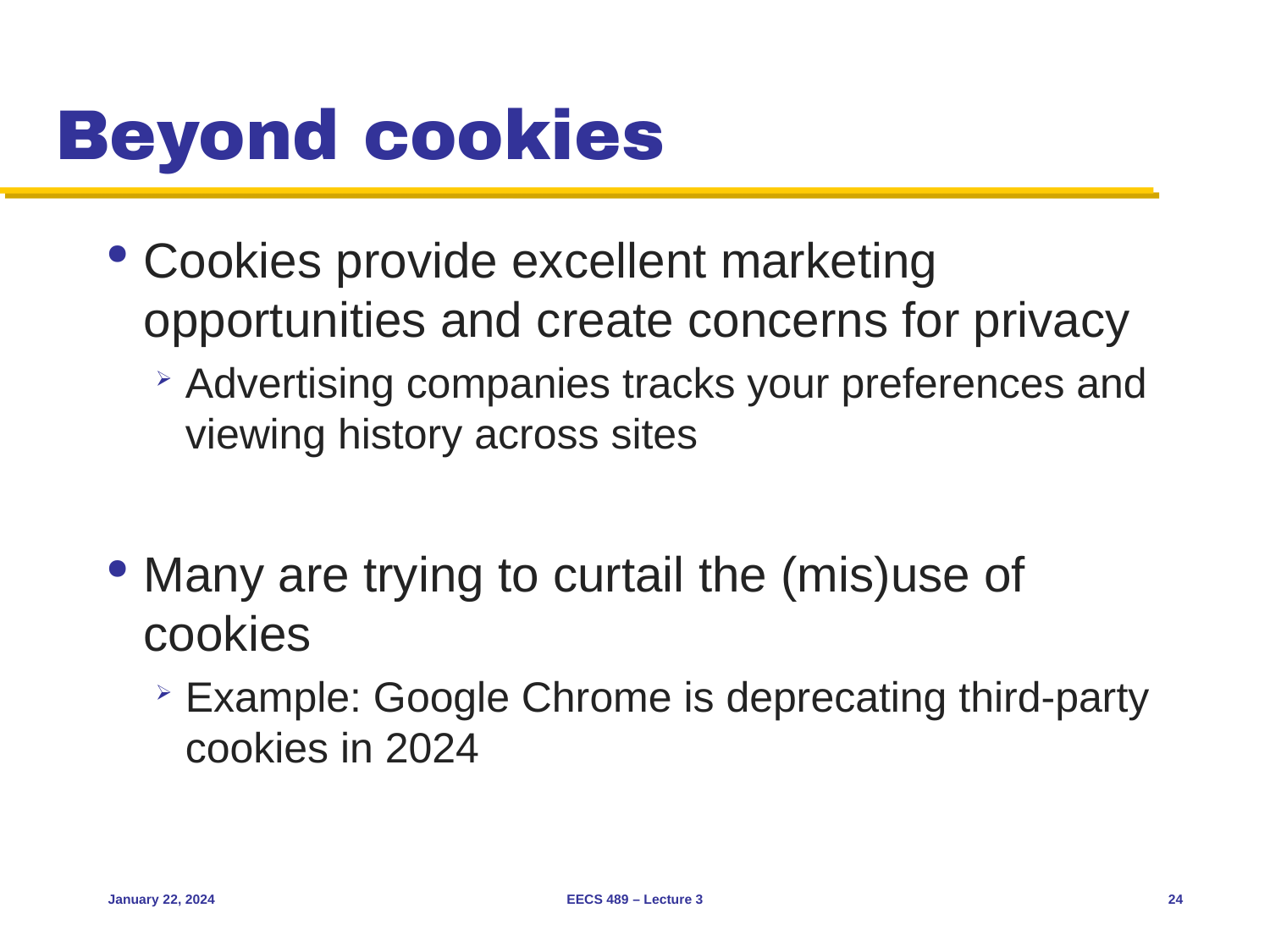

# Beyond cookies
Cookies provide excellent marketing opportunities and create concerns for privacy
Advertising companies tracks your preferences and
viewing history across sites

Many are trying to curtail the (mis)use of cookies
Example: Google Chrome is deprecating third-party cookies in 2024

January 22, 2024
EECS 489 – Lecture 3
24